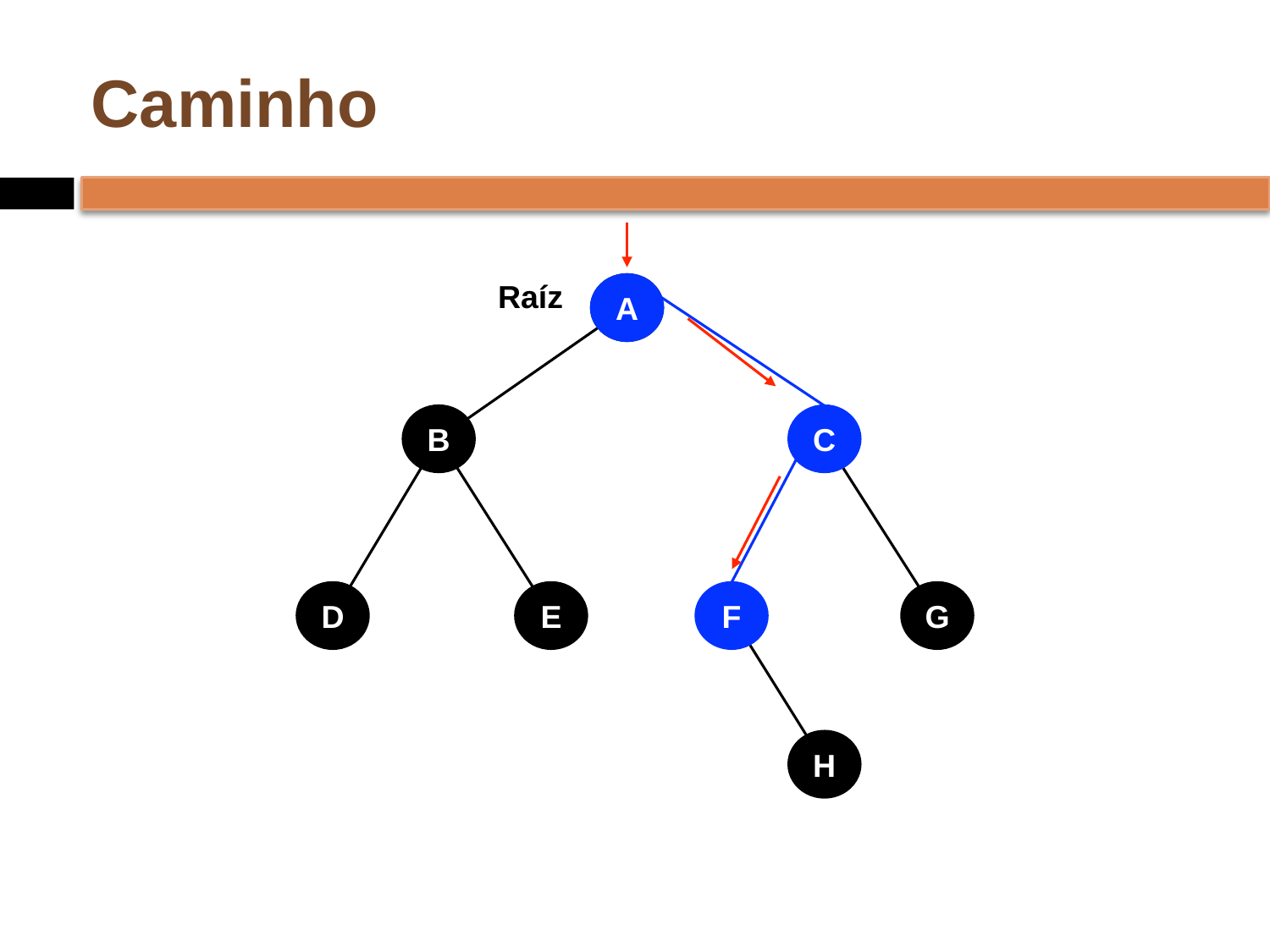

# Caminho

Raíz

A

B
C

D
E
F
G

H
48